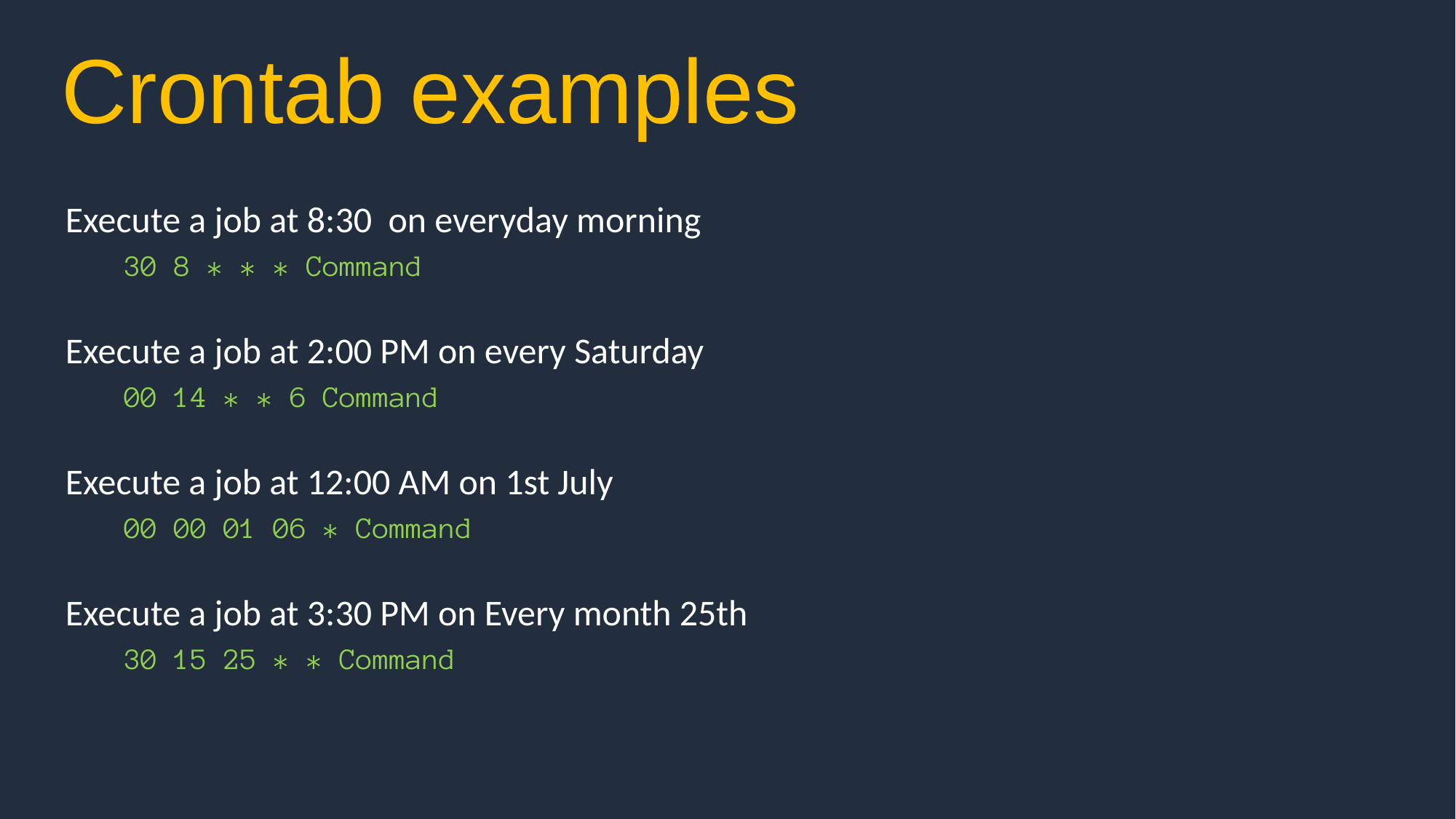

Crontab examples
Execute a job at 8:30  on everyday morning
   30 8 * * * Command

Execute a job at 2:00 PM on every Saturday
   00 14 * * 6 Command

Execute a job at 12:00 AM on 1st July
   00 00 01 06 * Command

Execute a job at 3:30 PM on Every month 25th
   30 15 25 * * Command